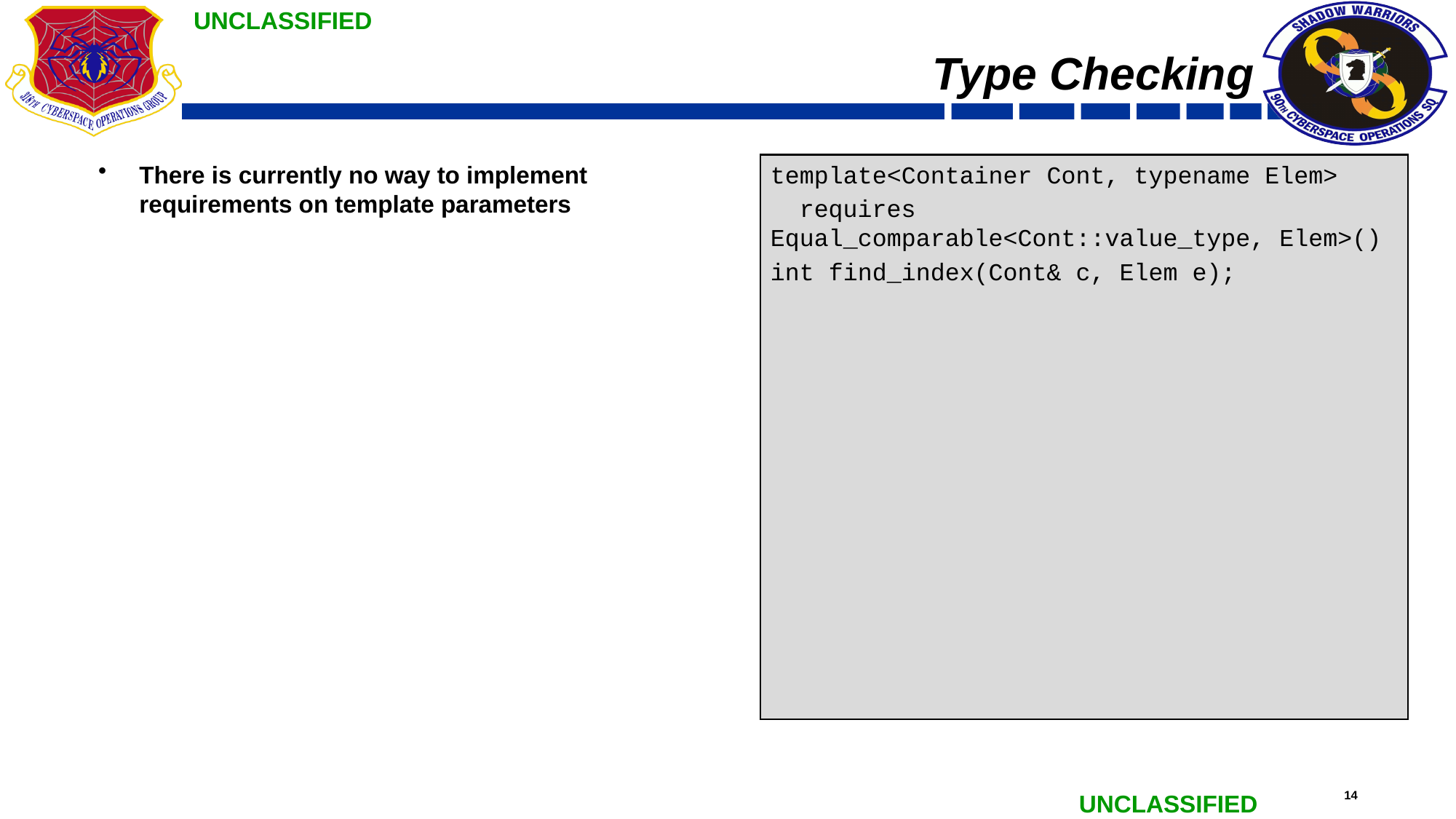

# Type Checking
There is currently no way to implement requirements on template parameters
template<Container Cont, typename Elem>
  requires Equal_comparable<Cont::value_type, Elem>()
int find_index(Cont& c, Elem e);